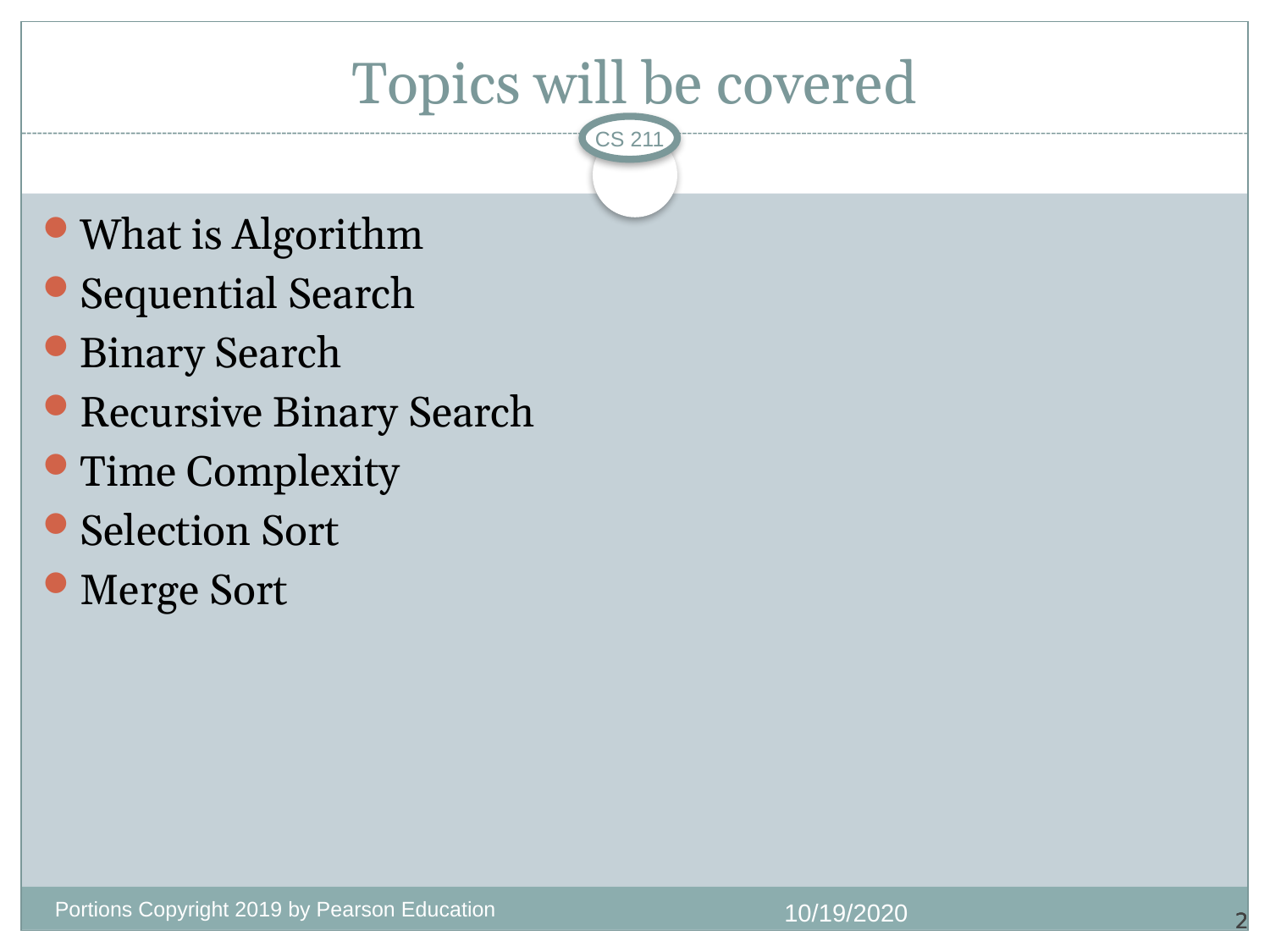

# Topics will be covered
CS 211
What is Algorithm
Sequential Search
Binary Search
Recursive Binary Search
Time Complexity
Selection Sort
Merge Sort

Portions Copyright 2019 by Pearson Education
10/19/2020